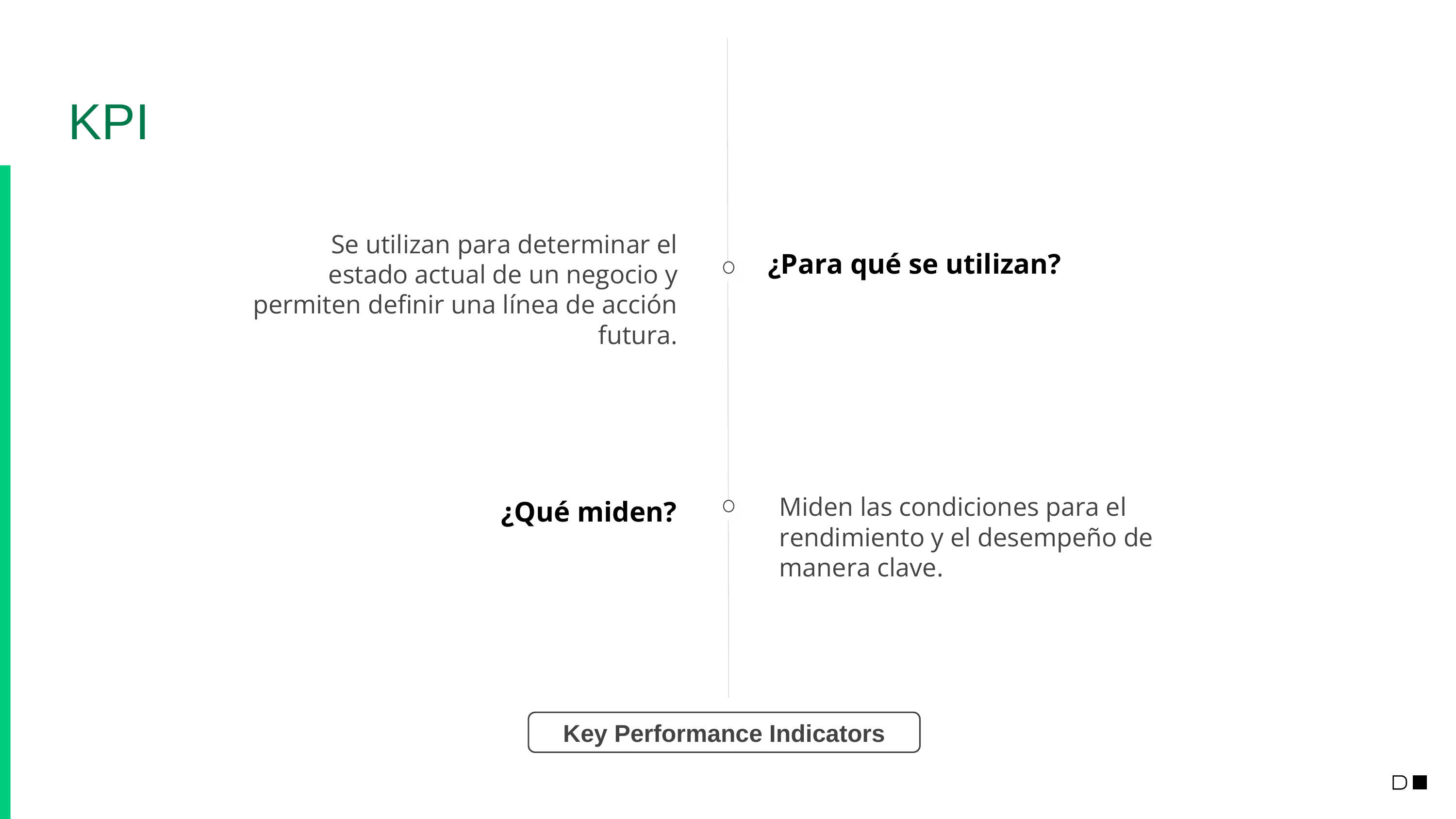

# KPI

¿Para qué se utilizan?
Se utilizan para determinar el estado actual de un negocio y permiten definir una línea de acción futura.

¿Qué miden?
Miden las condiciones para el rendimiento y el desempeño de manera clave.

Key Performance Indicators